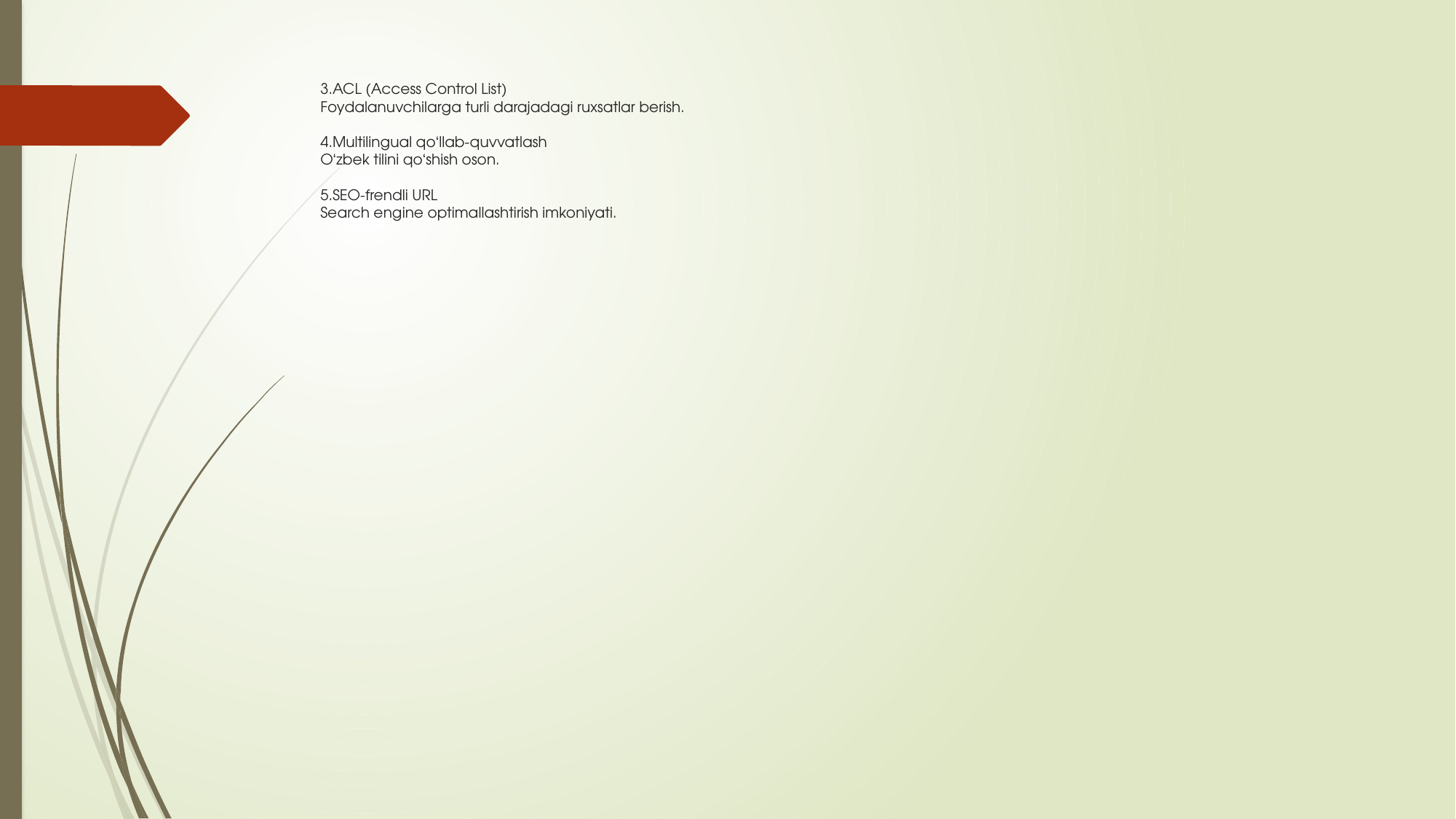

# 3.ACL (Access Control List) Foydalanuvchilarga turli darajadagi ruxsatlar berish. 4.Multilingual qoʻllab-quvvatlash Oʻzbek tilini qoʻshish oson. 5.SEO-frendli URL Search engine optimallashtirish imkoniyati.